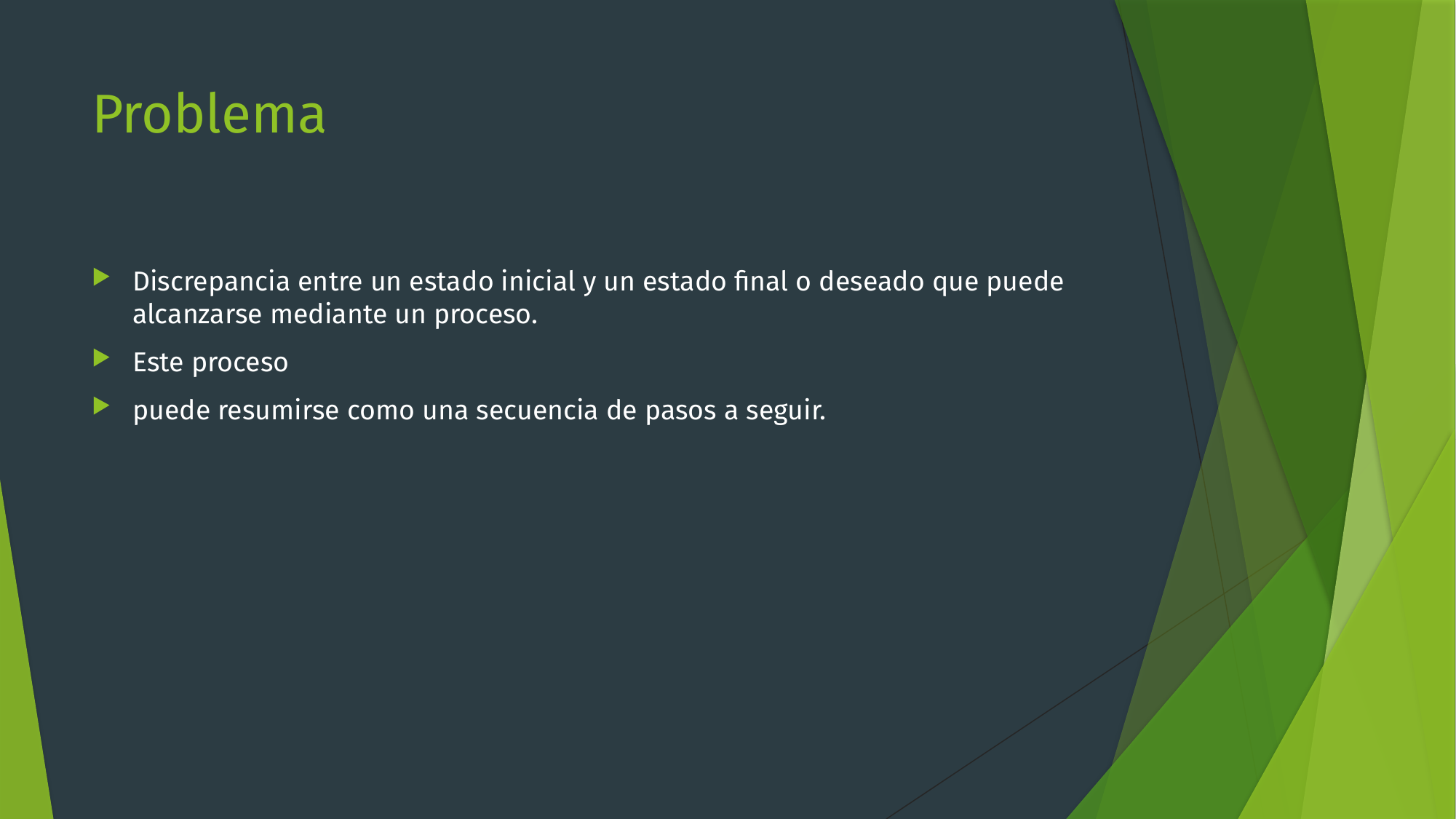

# Problema
Discrepancia entre un estado inicial y un estado final o deseado que puede alcanzarse mediante un proceso.
Este proceso
puede resumirse como una secuencia de pasos a seguir.